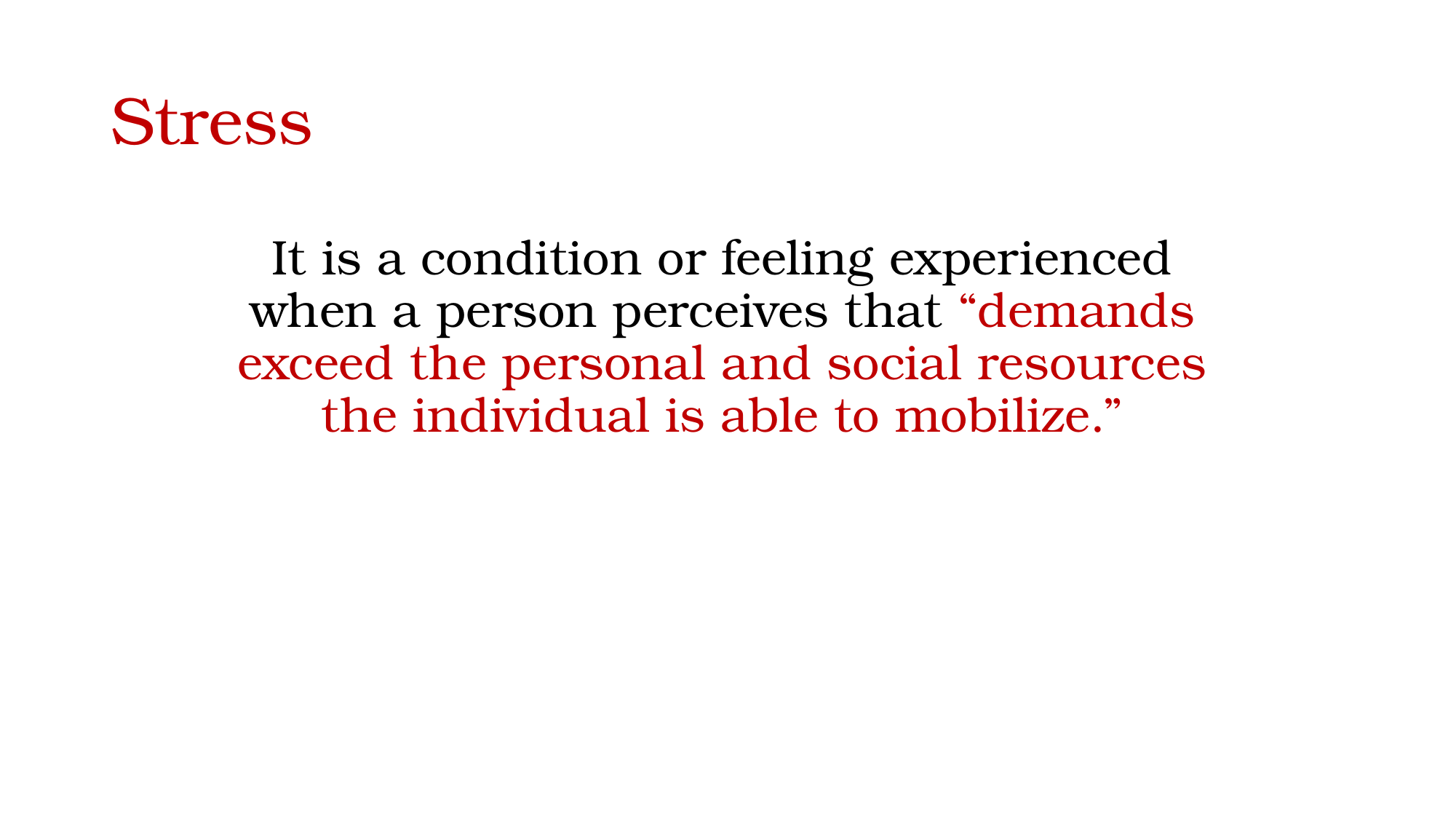

# Stress
It is a condition or feeling experienced when a person perceives that “demands exceed the personal and social resources the individual is able to mobilize.”